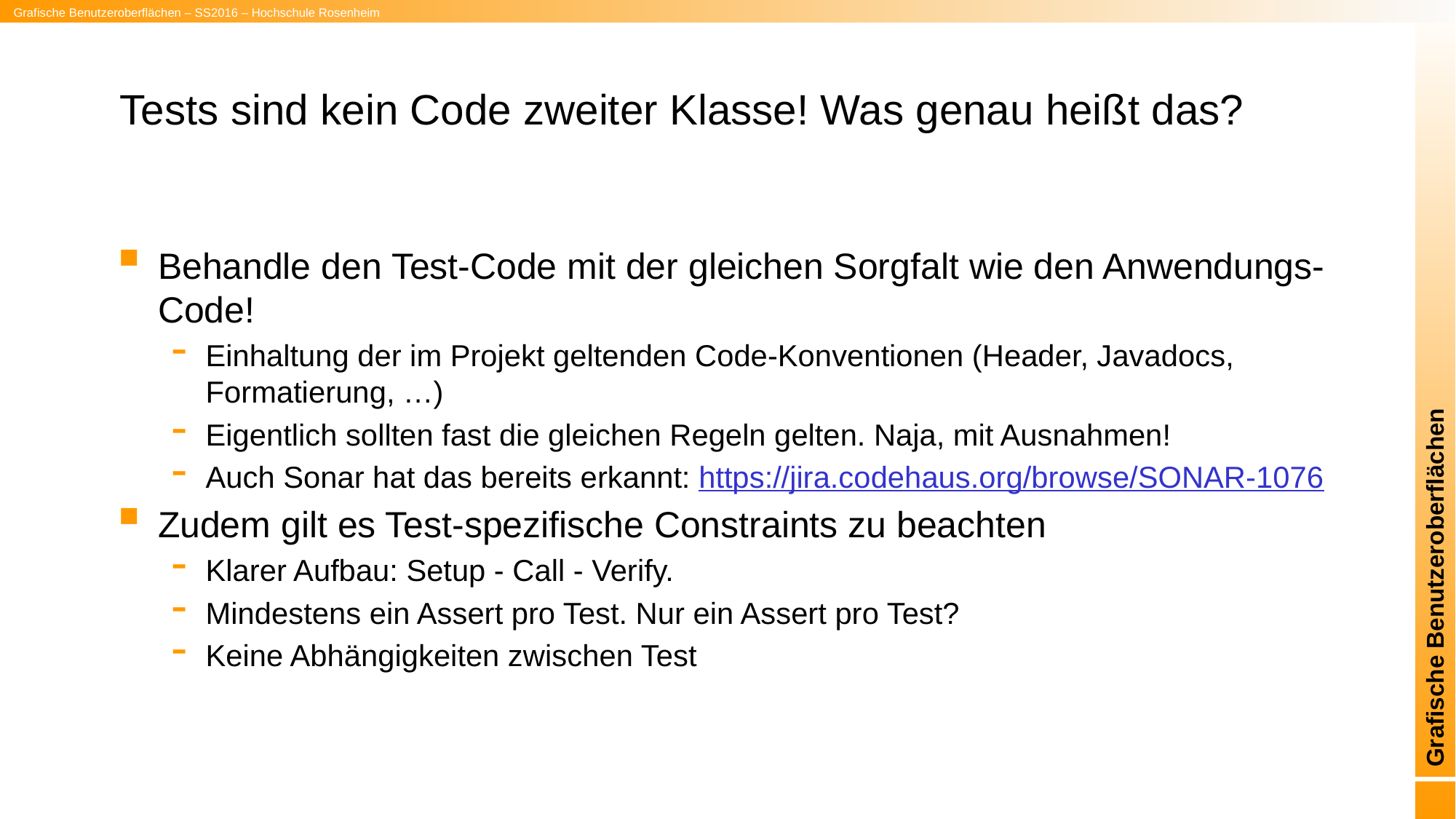

# Tests sind kein Code zweiter Klasse! Was genau heißt das?
Behandle den Test-Code mit der gleichen Sorgfalt wie den Anwendungs-Code!
Einhaltung der im Projekt geltenden Code-Konventionen (Header, Javadocs, Formatierung, …)
Eigentlich sollten fast die gleichen Regeln gelten. Naja, mit Ausnahmen!
Auch Sonar hat das bereits erkannt: https://jira.codehaus.org/browse/SONAR-1076
Zudem gilt es Test-spezifische Constraints zu beachten
Klarer Aufbau: Setup - Call - Verify.
Mindestens ein Assert pro Test. Nur ein Assert pro Test?
Keine Abhängigkeiten zwischen Test